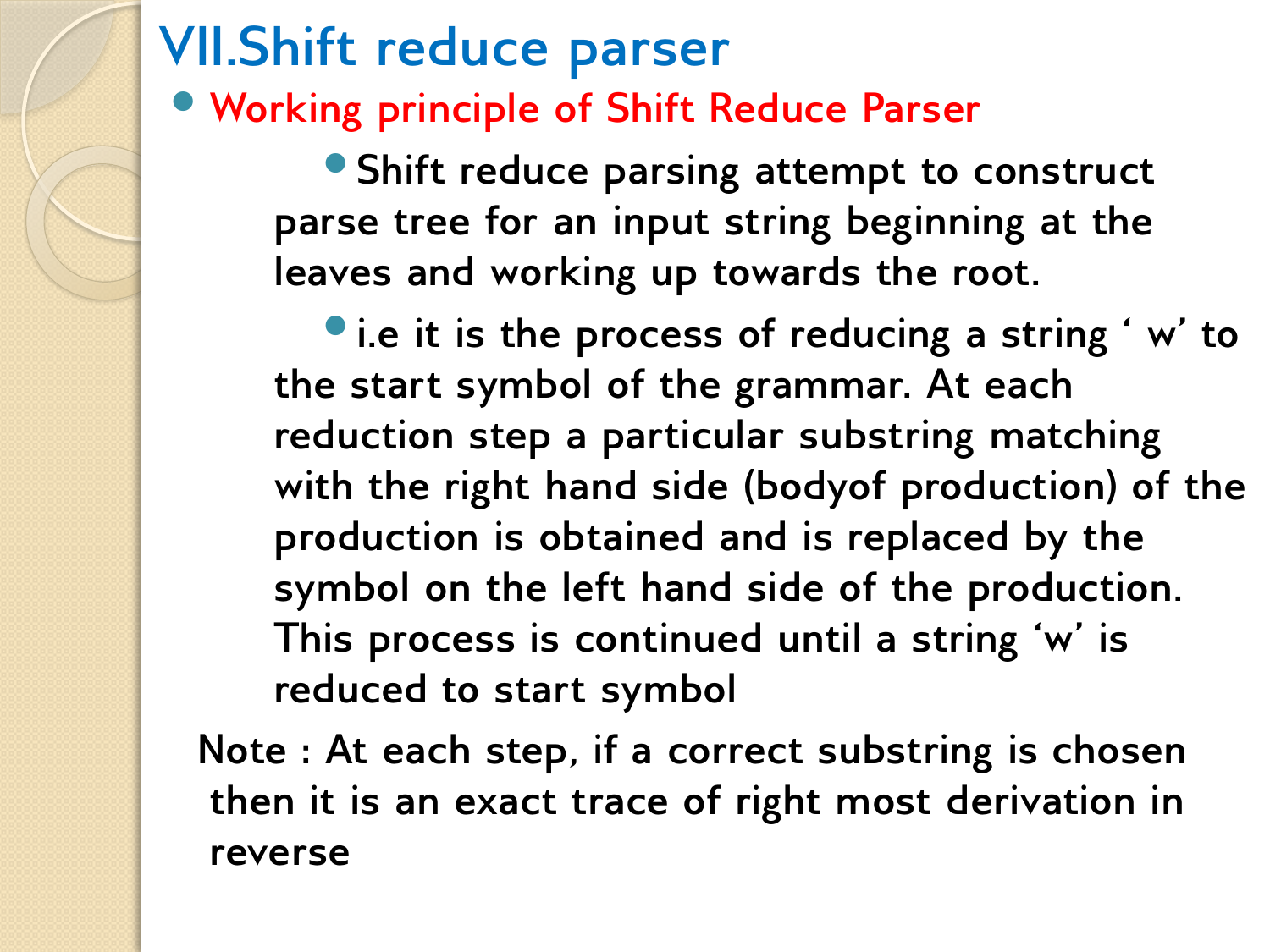

# VII.Shift reduce parser
Working principle of Shift Reduce Parser
Shift reduce parsing attempt to construct parse tree for an input string beginning at the leaves and working up towards the root.
i.e it is the process of reducing a string ‘ w’ to the start symbol of the grammar. At each reduction step a particular substring matching with the right hand side (bodyof production) of the production is obtained and is replaced by the symbol on the left hand side of the production. This process is continued until a string ‘w’ is reduced to start symbol
  Note : At each step, if a correct substring is chosen then it is an exact trace of right most derivation in reverse